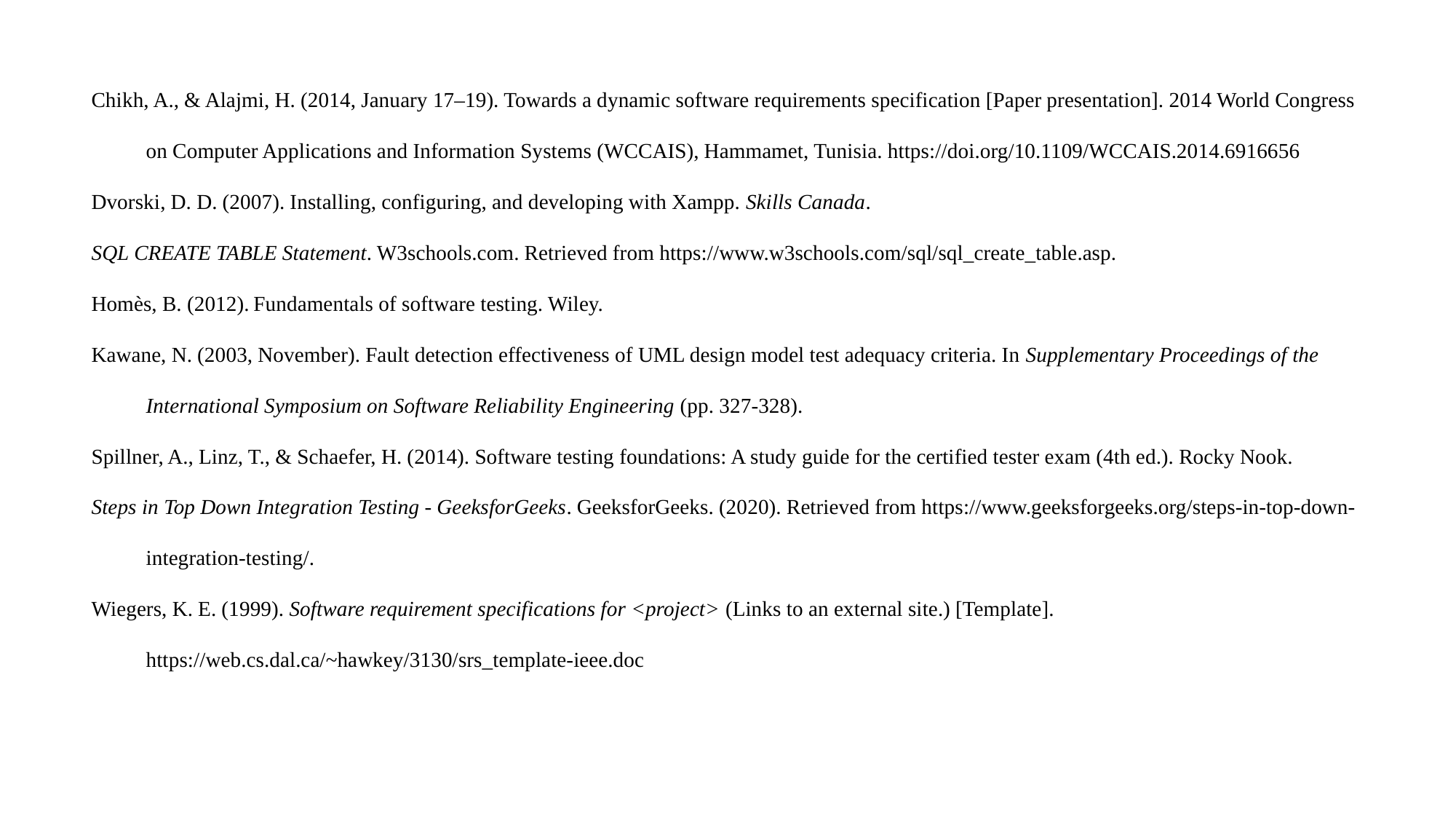

Chikh, A., & Alajmi, H. (2014, January 17–19). Towards a dynamic software requirements specification [Paper presentation]. 2014 World Congress on Computer Applications and Information Systems (WCCAIS), Hammamet, Tunisia. https://doi.org/10.1109/WCCAIS.2014.6916656
Dvorski, D. D. (2007). Installing, configuring, and developing with Xampp. Skills Canada.
SQL CREATE TABLE Statement. W3schools.com. Retrieved from https://www.w3schools.com/sql/sql_create_table.asp.
Homès, B. (2012). Fundamentals of software testing. Wiley.
Kawane, N. (2003, November). Fault detection effectiveness of UML design model test adequacy criteria. In Supplementary Proceedings of the International Symposium on Software Reliability Engineering (pp. 327-328).
Spillner, A., Linz, T., & Schaefer, H. (2014). Software testing foundations: A study guide for the certified tester exam (4th ed.). Rocky Nook.
Steps in Top Down Integration Testing - GeeksforGeeks. GeeksforGeeks. (2020). Retrieved from https://www.geeksforgeeks.org/steps-in-top-down-integration-testing/.
Wiegers, K. E. (1999). Software requirement specifications for <project> (Links to an external site.) [Template]. https://web.cs.dal.ca/~hawkey/3130/srs_template-ieee.doc